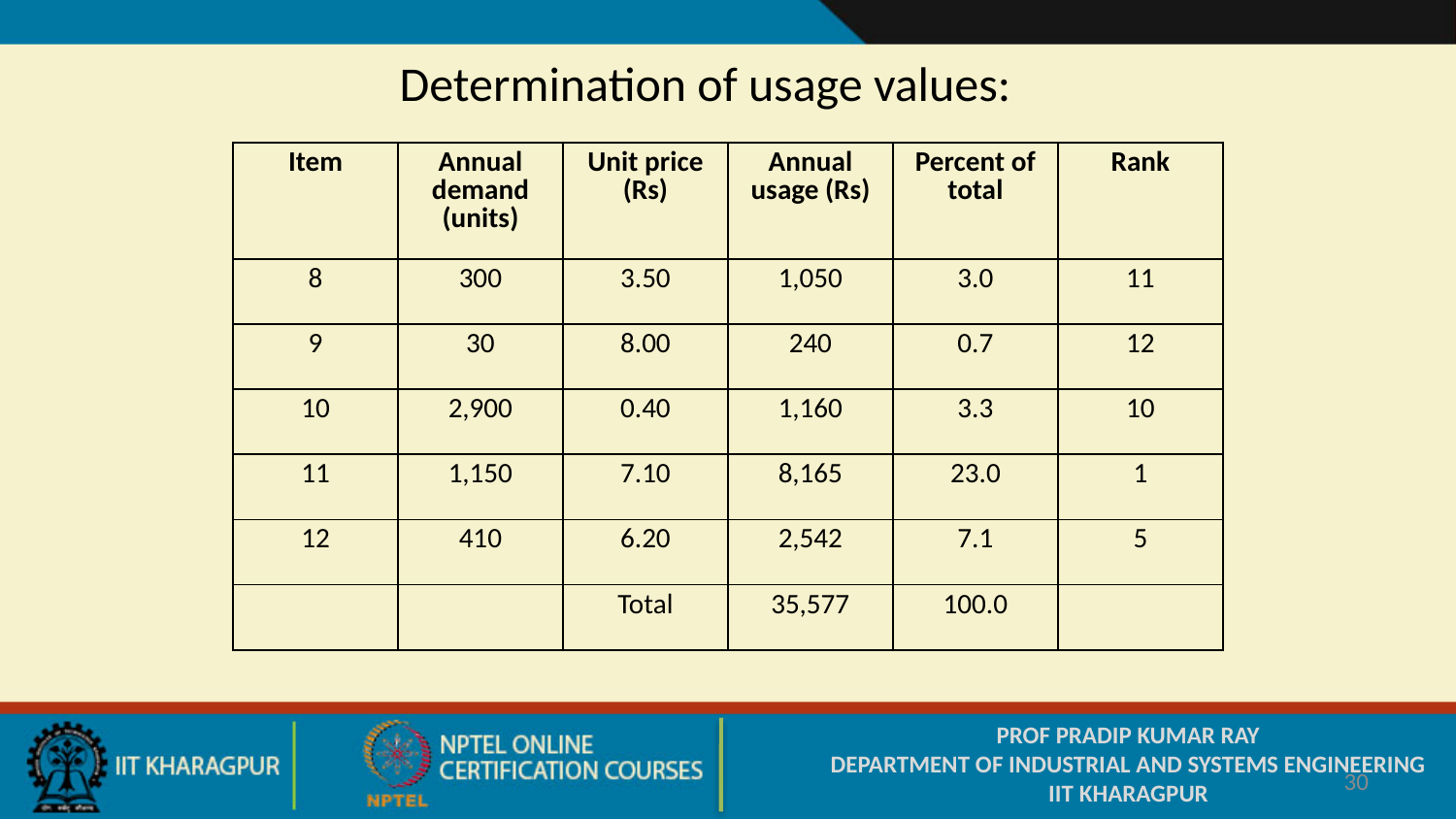

Determination of usage values:
| Item | Annual demand (units) | Unit price (Rs) | Annual usage (Rs) | Percent of total | Rank |
| --- | --- | --- | --- | --- | --- |
| 8 | 300 | 3.50 | 1,050 | 3.0 | 11 |
| 9 | 30 | 8.00 | 240 | 0.7 | 12 |
| 10 | 2,900 | 0.40 | 1,160 | 3.3 | 10 |
| 11 | 1,150 | 7.10 | 8,165 | 23.0 | 1 |
| 12 | 410 | 6.20 | 2,542 | 7.1 | 5 |
|  |  | Total | 35,577 | 100.0 |  |
PROF PRADIP KUMAR RAY
DEPARTMENT OF INDUSTRIAL AND SYSTEMS ENGINEERING
IIT KHARAGPUR
30